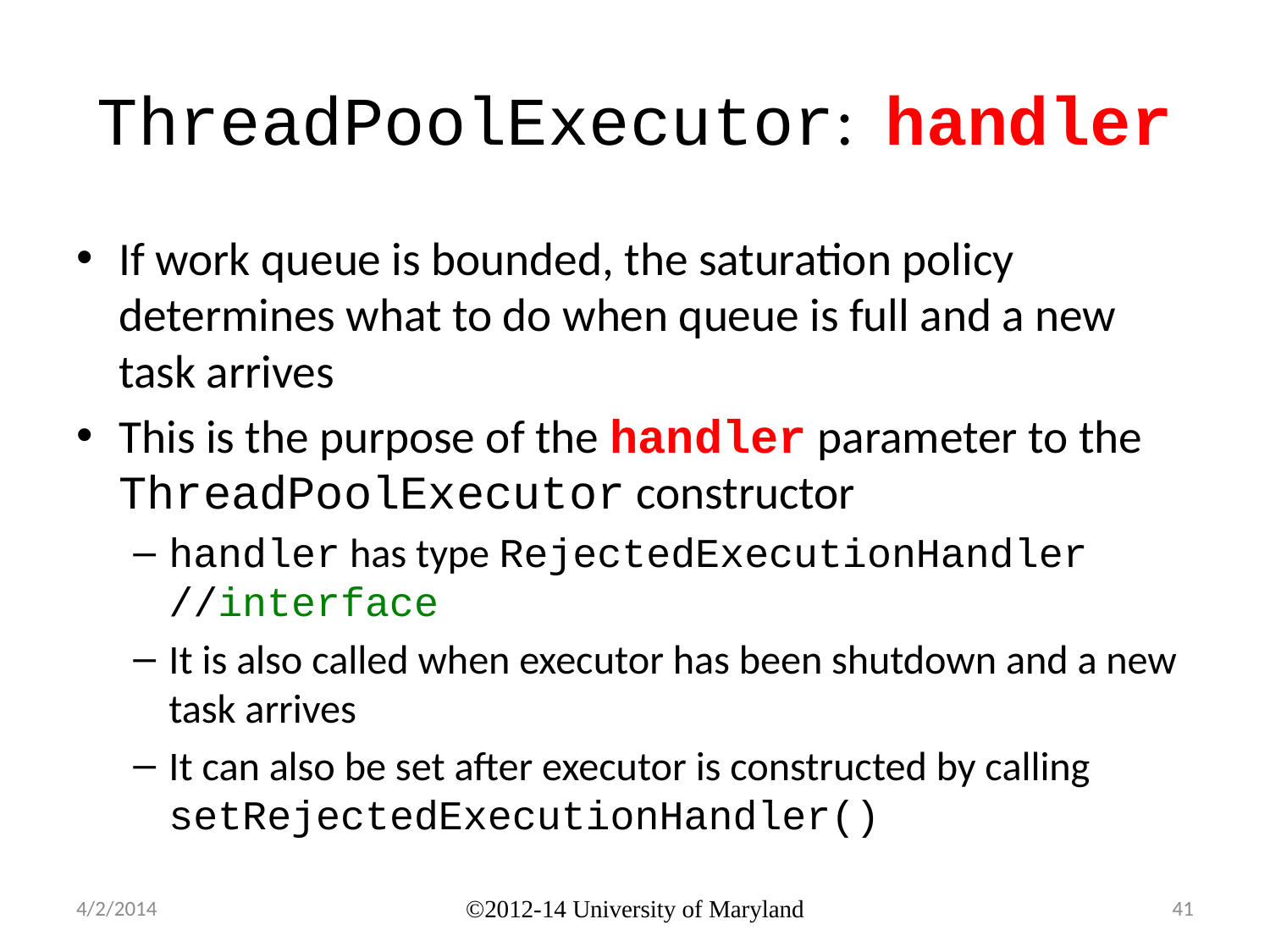

# ThreadPoolExecutor:  handler
If work queue is bounded, the saturation policy determines what to do when queue is full and a new task arrives
This is the purpose of the handler parameter to the ThreadPoolExecutor constructor
handler has type RejectedExecutionHandler //interface
It is also called when executor has been shutdown and a new task arrives
It can also be set after executor is constructed by calling setRejectedExecutionHandler()
4/2/2014
©2012-14 University of Maryland
41